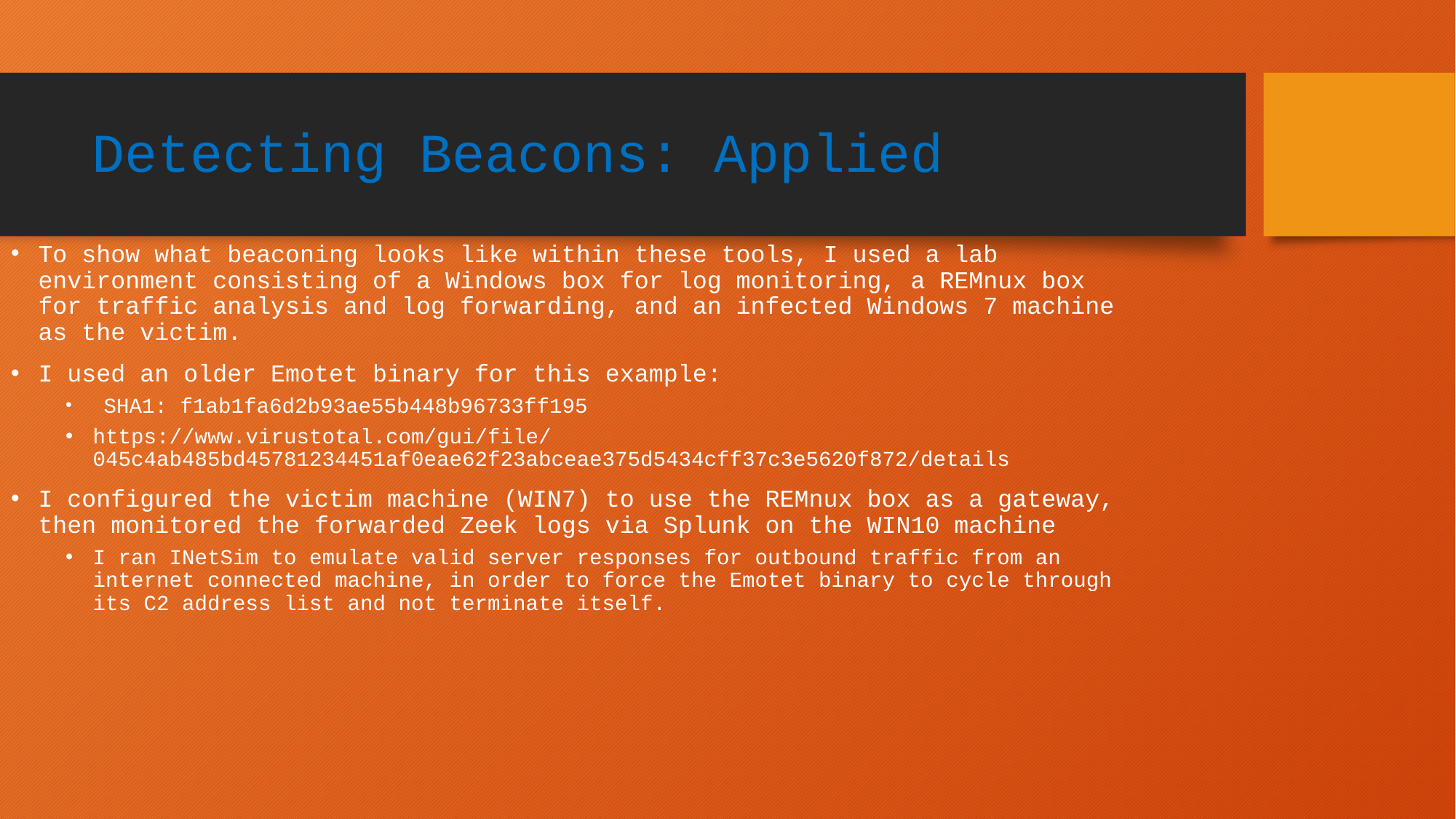

# Detecting Beacons: Applied
To show what beaconing looks like within these tools, I used a lab environment consisting of a Windows box for log monitoring, a REMnux box for traffic analysis and log forwarding, and an infected Windows 7 machine as the victim.
I used an older Emotet binary for this example:
 SHA1: f1ab1fa6d2b93ae55b448b96733ff195
https://www.virustotal.com/gui/file/045c4ab485bd45781234451af0eae62f23abceae375d5434cff37c3e5620f872/details
I configured the victim machine (WIN7) to use the REMnux box as a gateway, then monitored the forwarded Zeek logs via Splunk on the WIN10 machine
I ran INetSim to emulate valid server responses for outbound traffic from an internet connected machine, in order to force the Emotet binary to cycle through its C2 address list and not terminate itself.